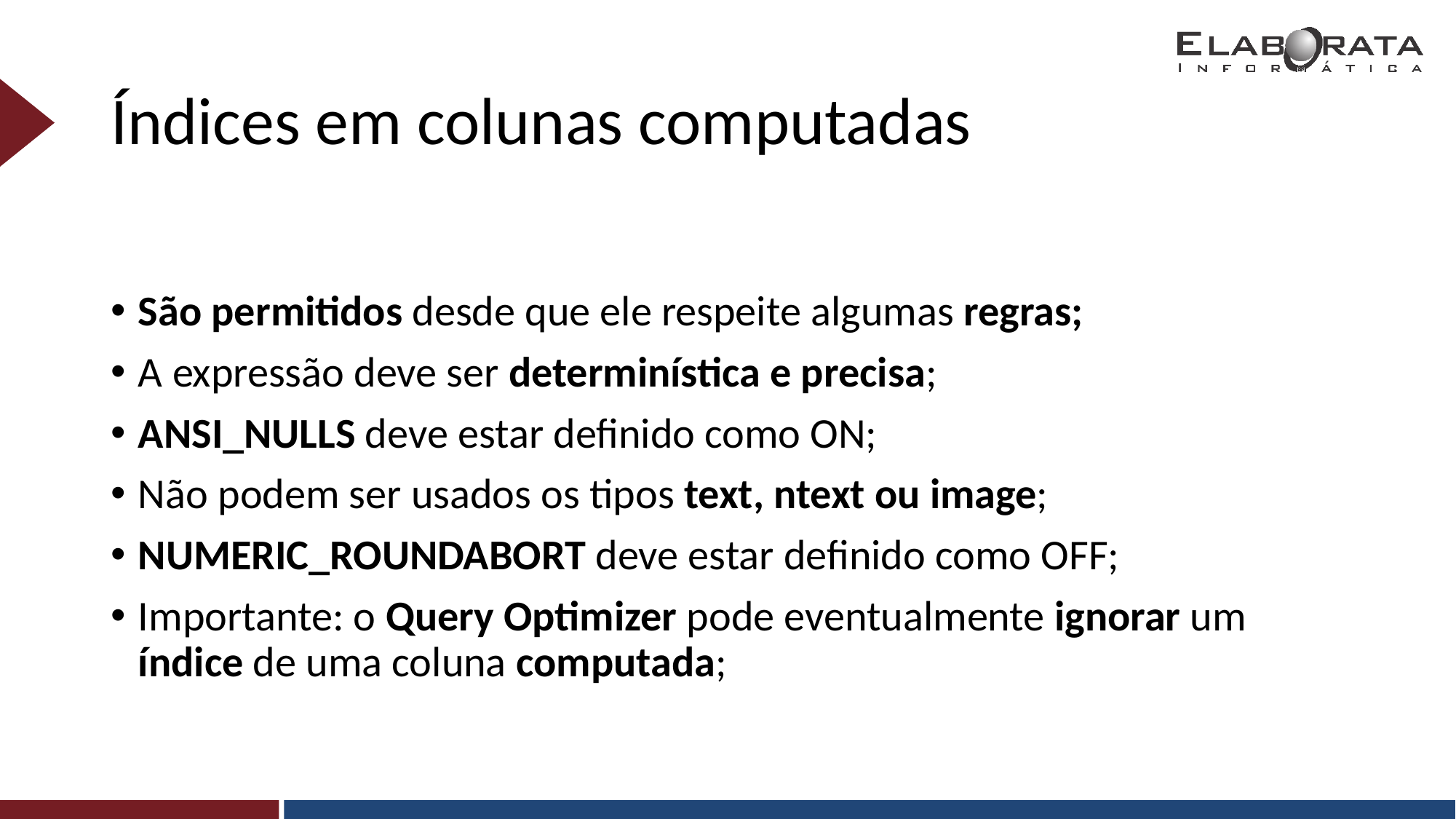

# Índices em colunas computadas

São permitidos desde que ele respeite algumas regras;
A expressão deve ser determinística e precisa;
ANSI_NULLS deve estar definido como ON;
Não podem ser usados os tipos text, ntext ou image;
NUMERIC_ROUNDABORT deve estar definido como OFF;
Importante: o Query Optimizer pode eventualmente ignorar um índice de uma coluna computada;